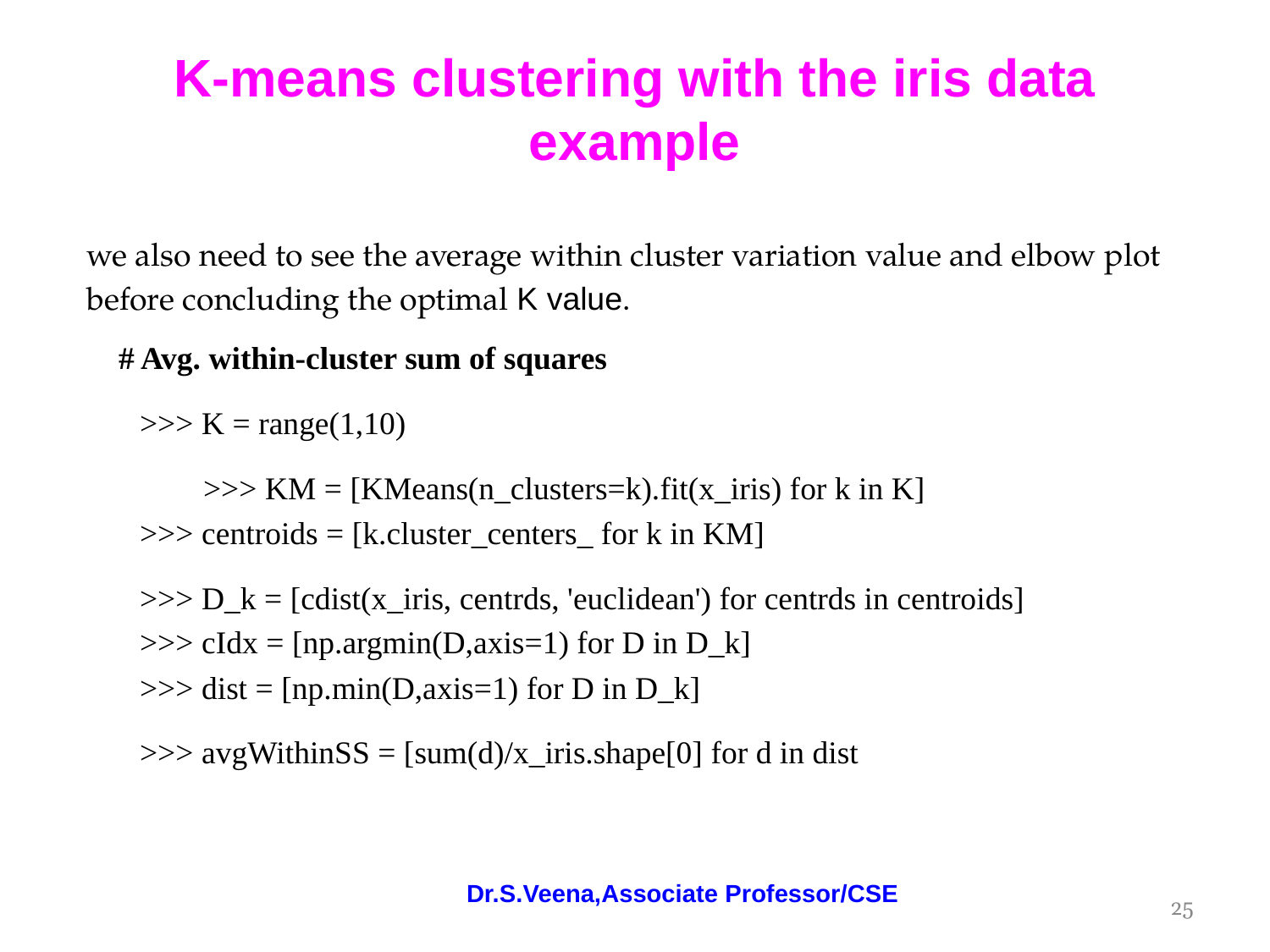

# K-means clustering with the iris data example

we also need to see the average within cluster variation value and elbow plot before concluding the optimal K value.
# Avg. within-cluster sum of squares
>>> K = range(1,10)
 	>>> KM = [KMeans(n_clusters=k).fit(x_iris) for k in K]
>>> centroids = [k.cluster_centers_ for k in KM]
>>> D_k = [cdist(x_iris, centrds, 'euclidean') for centrds in centroids]
>>> cIdx = [np.argmin(D,axis=1) for D in D_k]
>>> dist = [np.min(D,axis=1) for D in D_k]
>>> avgWithinSS = [sum(d)/x_iris.shape[0] for d in dist

Dr.S.Veena,Associate Professor/CSE

25